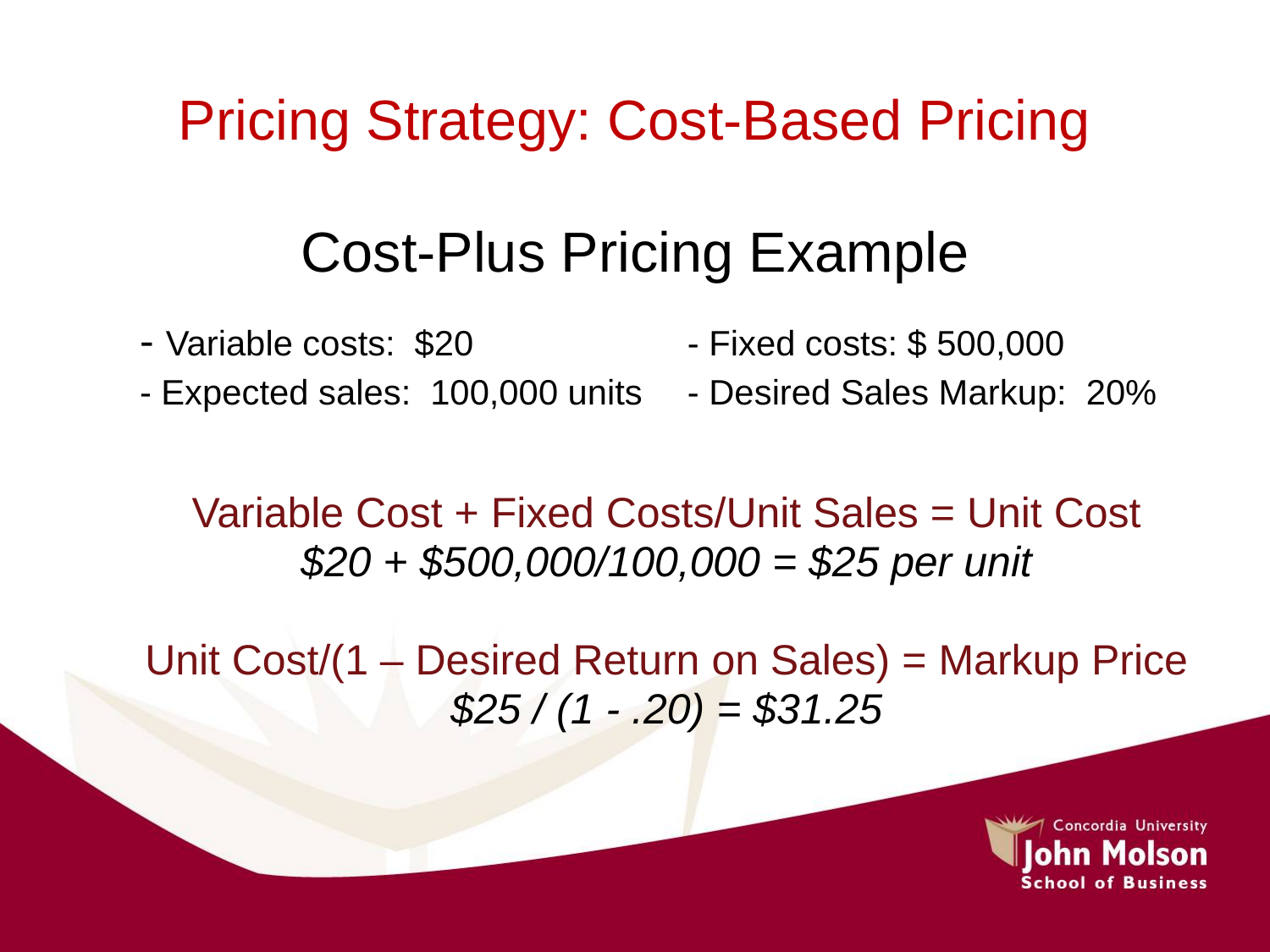

# Pricing Strategy: Cost-Based Pricing
Cost-Plus Pricing Example

- Variable costs:  $20      		- Fixed costs: $ 500,000
- Expected sales:  100,000 units   	- Desired Sales Markup:  20%

Variable Cost + Fixed Costs/Unit Sales = Unit Cost
$20 + $500,000/100,000 = $25 per unit

Unit Cost/(1 – Desired Return on Sales) = Markup Price
$25 / (1 - .20) = $31.25